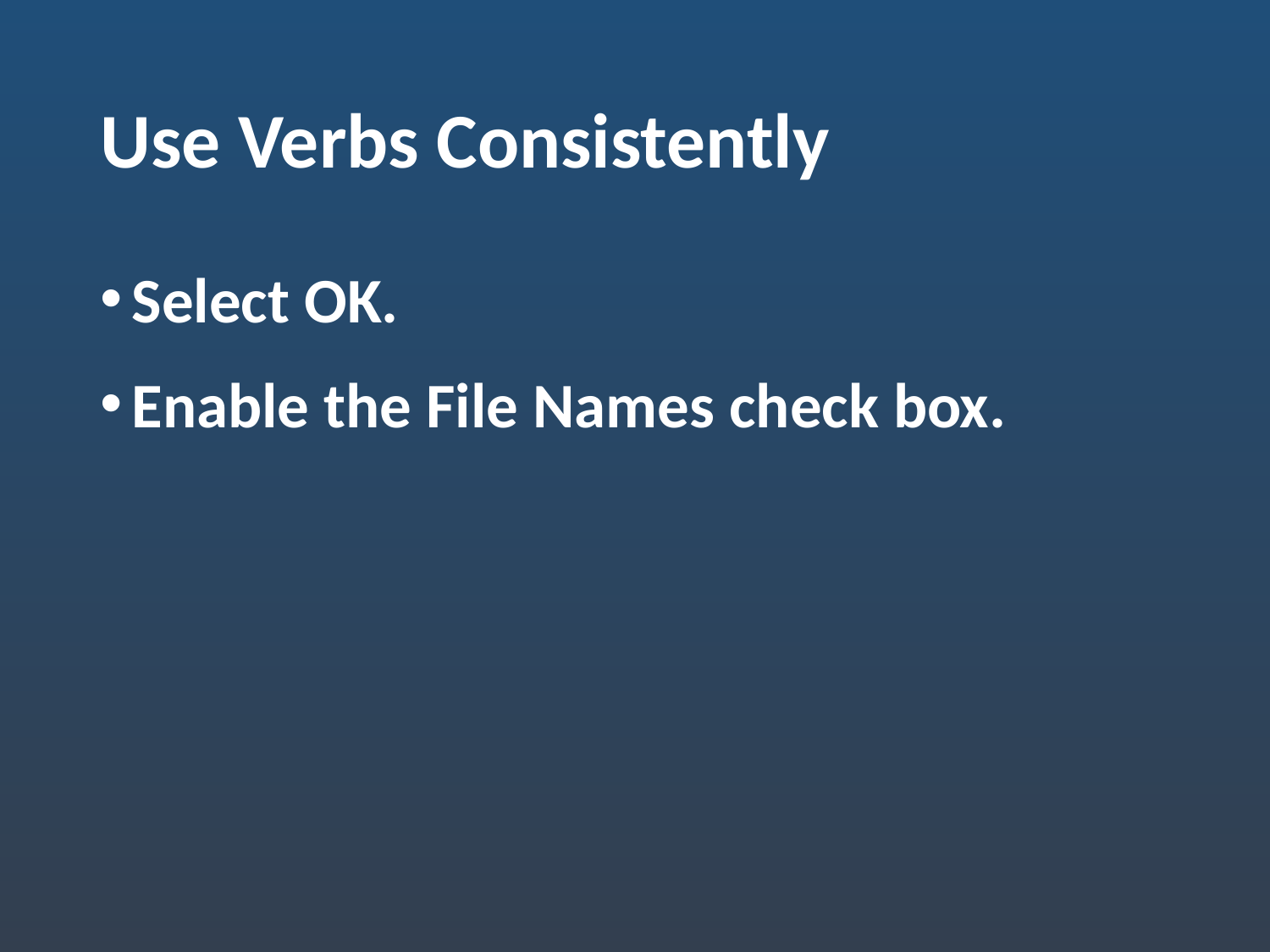

Use Verbs Consistently
Select OK.
Enable the File Names check box.